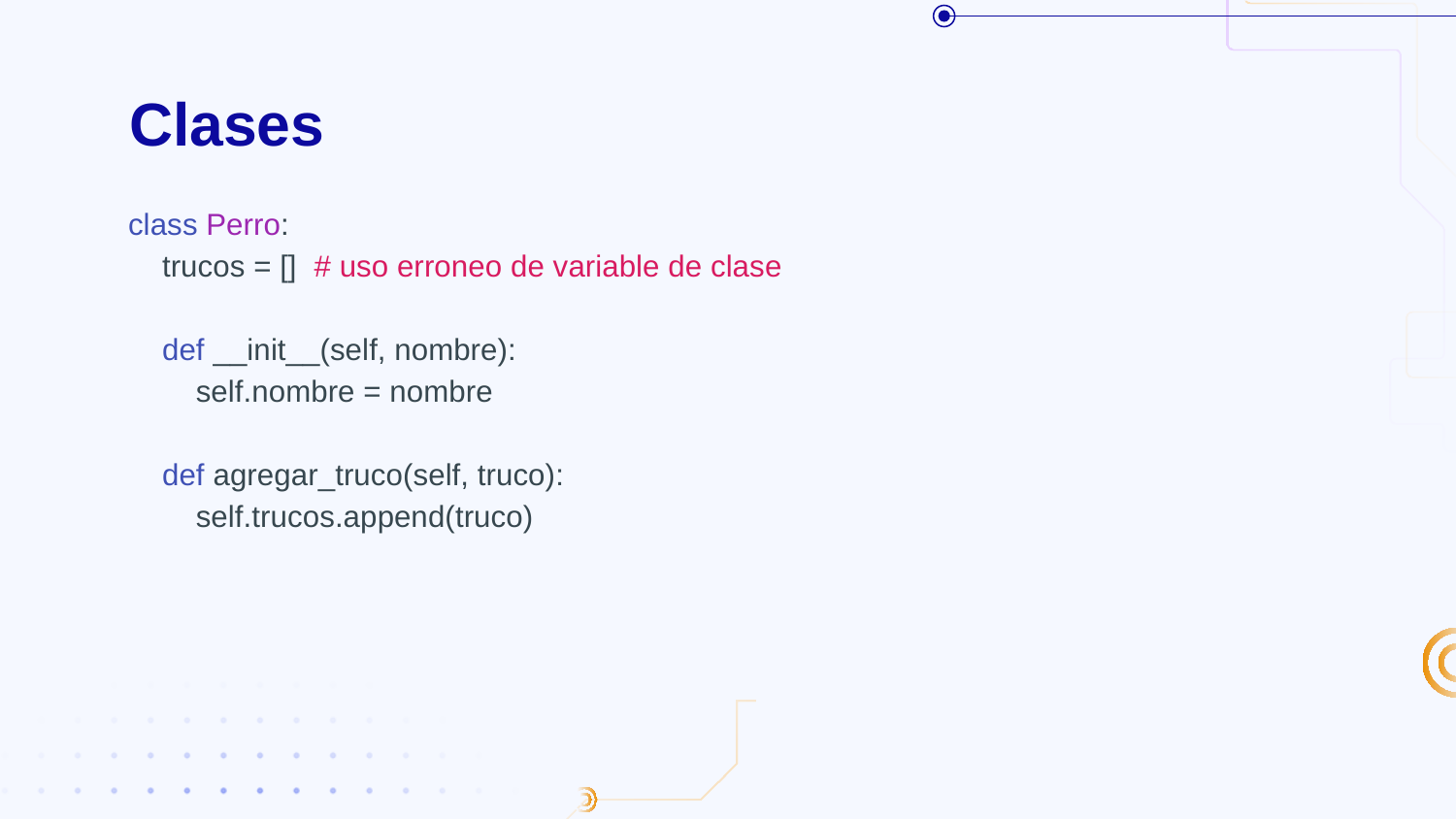

# Clases
class Perro:
    trucos = []  # uso erroneo de variable de clase

    def __init__(self, nombre):
        self.nombre = nombre

    def agregar_truco(self, truco):
        self.trucos.append(truco)